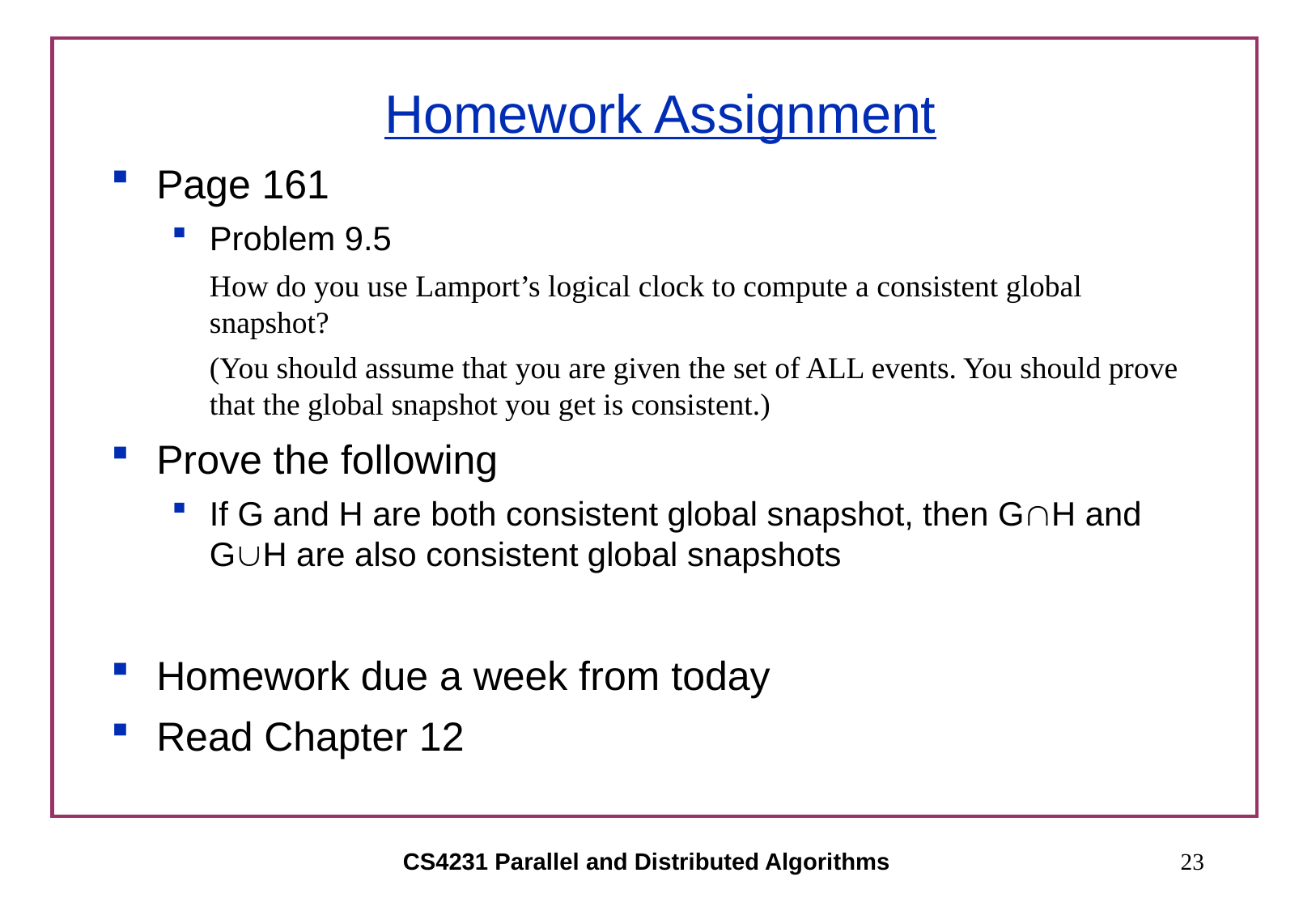

# Homework Assignment
Page 161
Problem 9.5
	How do you use Lamport’s logical clock to compute a consistent global snapshot?
	(You should assume that you are given the set of ALL events. You should prove that the global snapshot you get is consistent.)
Prove the following
If G and H are both consistent global snapshot, then G∩H and G∪H are also consistent global snapshots

Homework due a week from today
Read Chapter 12
CS4231 Parallel and Distributed Algorithms
23